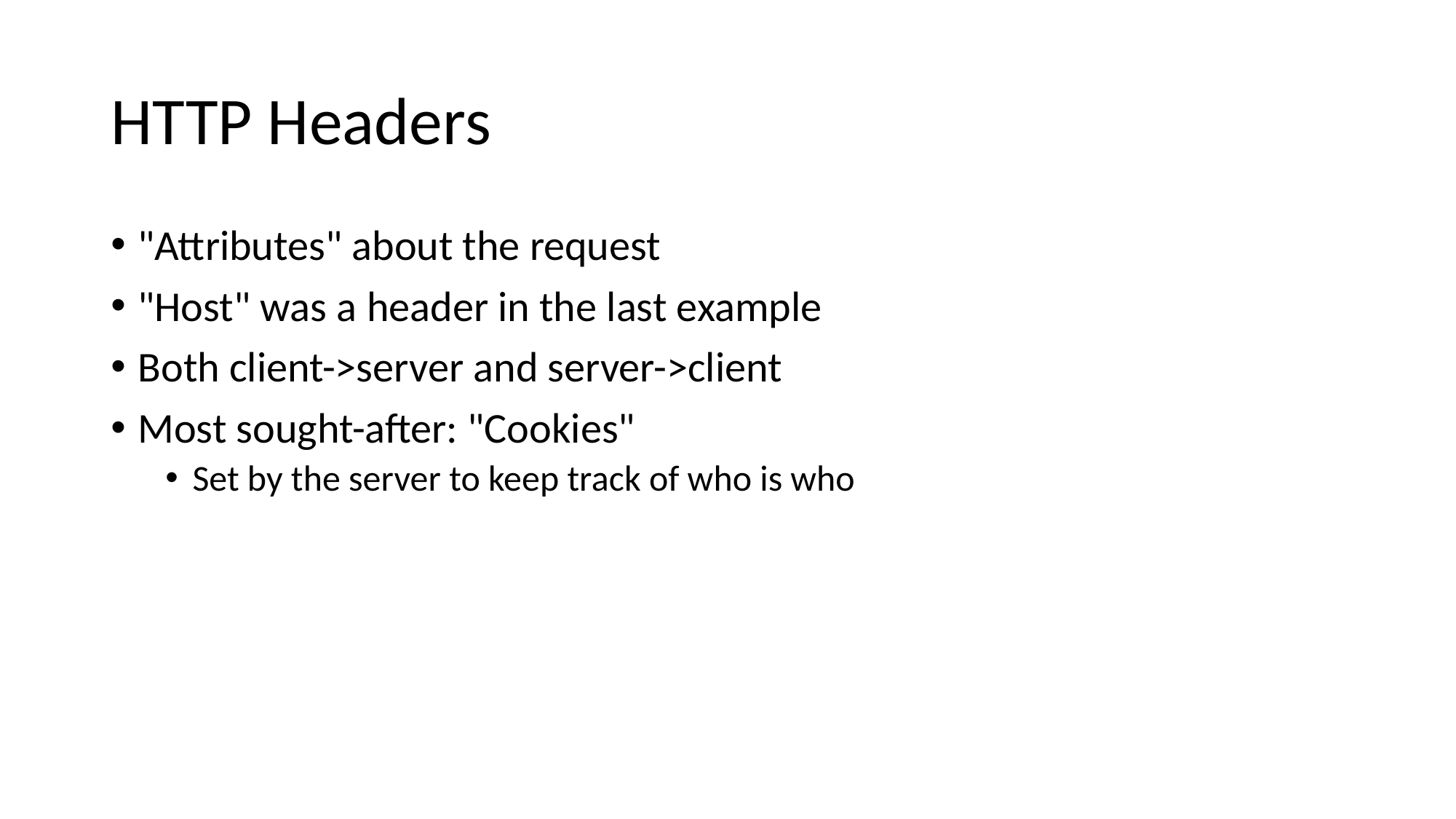

HTTP Headers
"Attributes" about the request
"Host" was a header in the last example
Both client->server and server->client
Most sought-after: "Cookies"
Set by the server to keep track of who is who